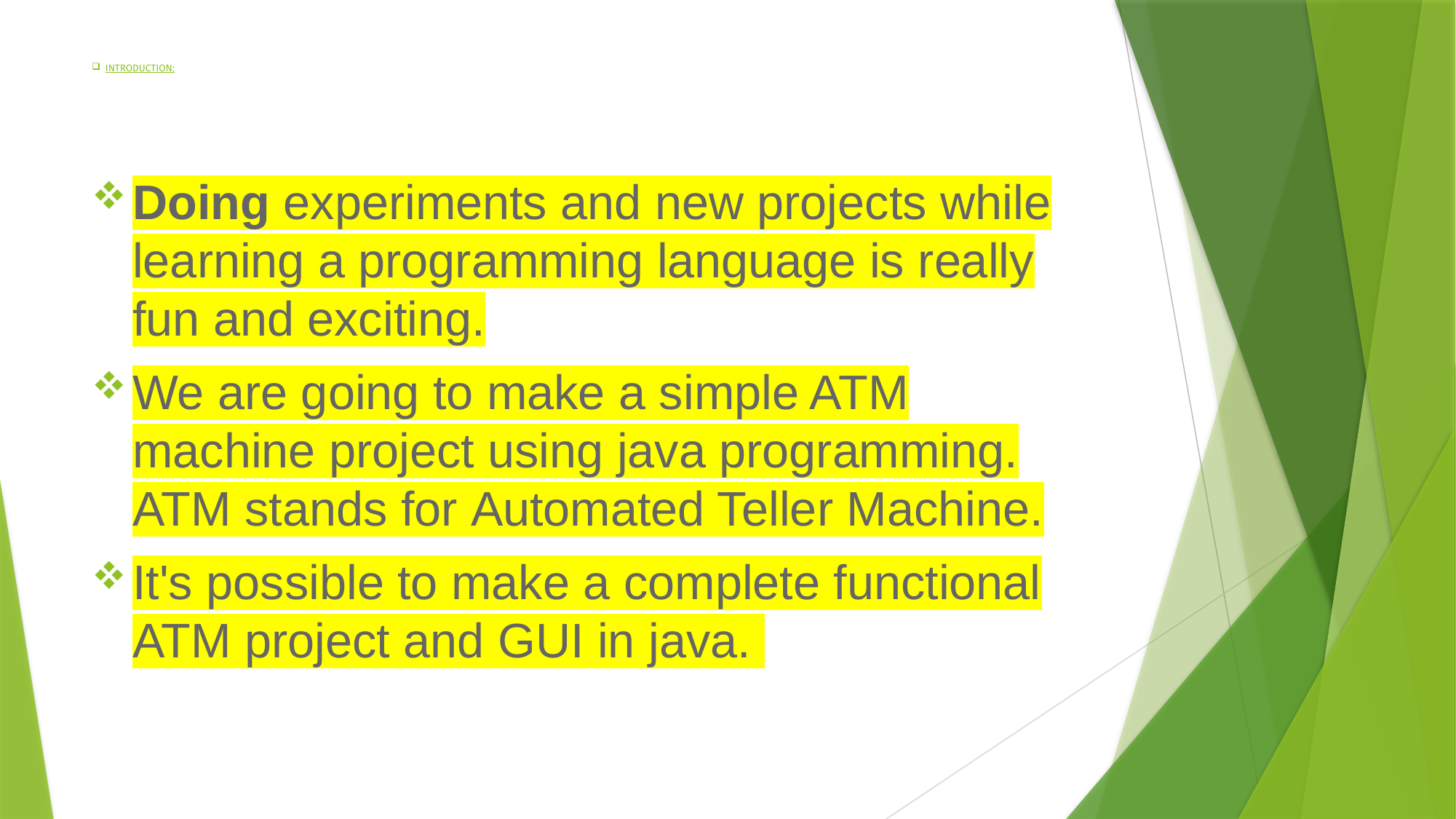

# INTRODUCTION:
Doing experiments and new projects while learning a programming language is really fun and exciting.
We are going to make a simple ATM machine project using java programming. ATM stands for Automated Teller Machine.
It's possible to make a complete functional ATM project and GUI in java.